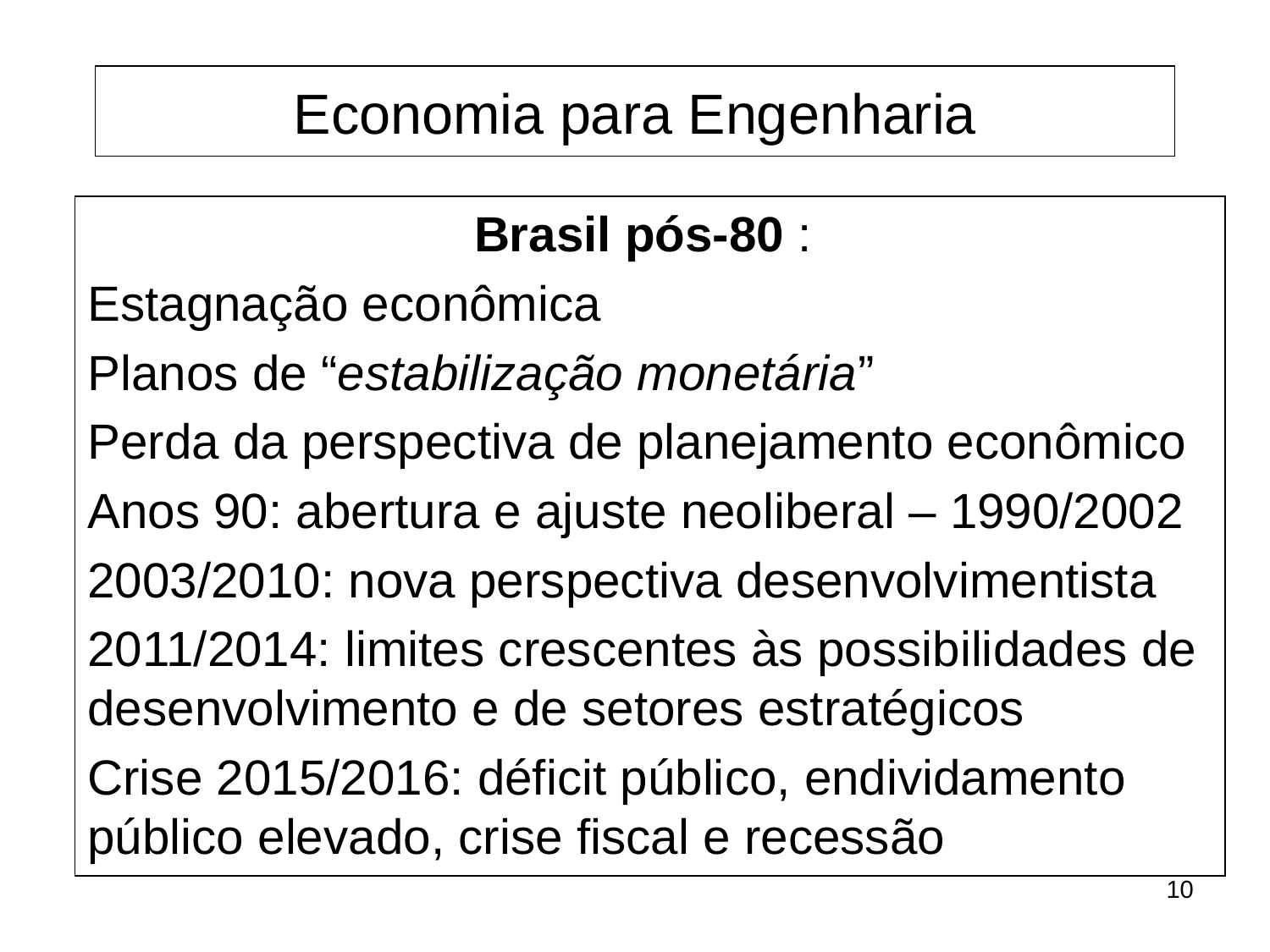

Economia para Engenharia
Brasil pós-80 :
Estagnação econômica
Planos de “estabilização monetária”
Perda da perspectiva de planejamento econômico
Anos 90: abertura e ajuste neoliberal – 1990/2002
2003/2010: nova perspectiva desenvolvimentista
2011/2014: limites crescentes às possibilidades de desenvolvimento e de setores estratégicos
Crise 2015/2016: déficit público, endividamento público elevado, crise fiscal e recessão
10